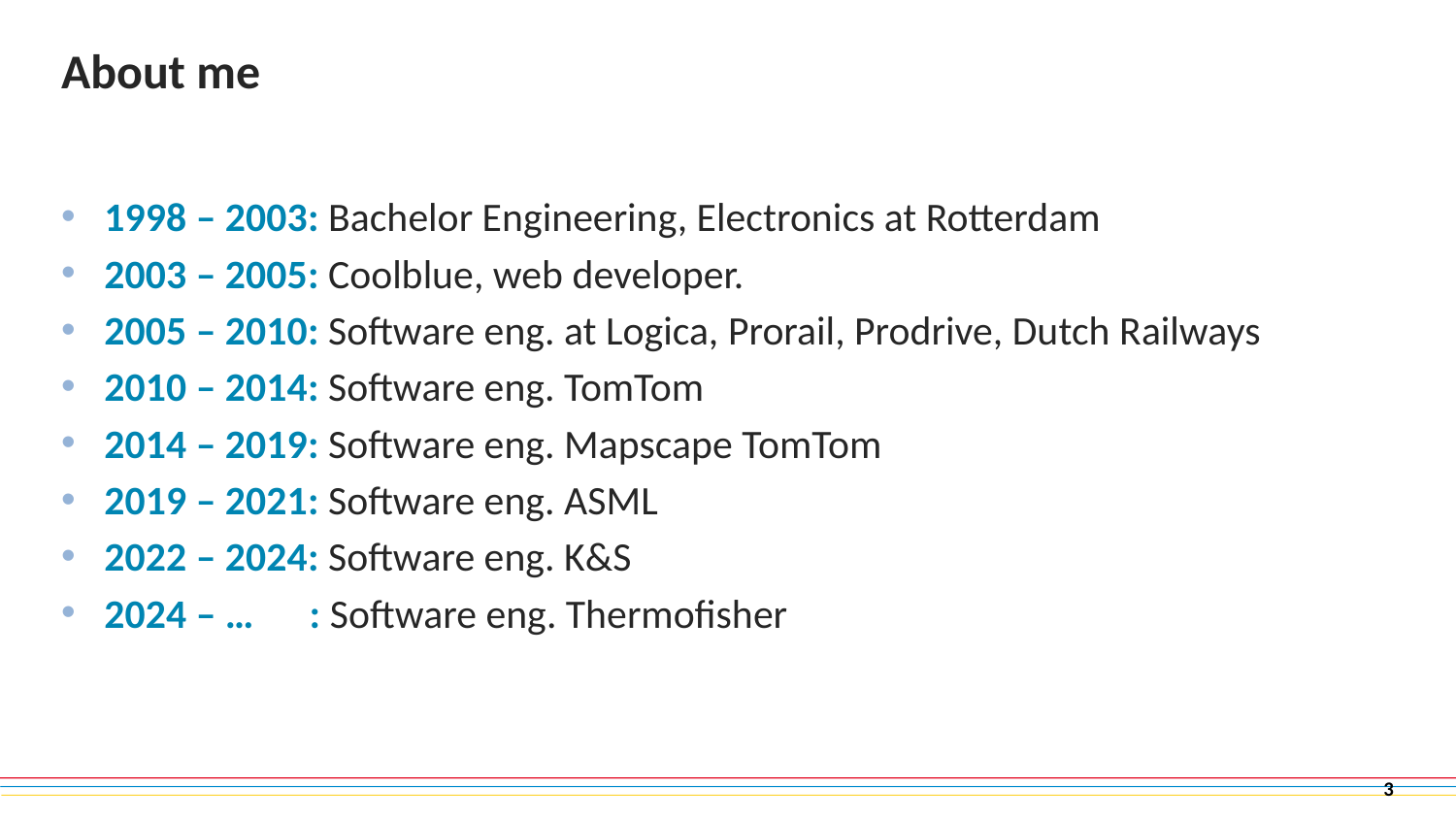

# About me
1998 – 2003: Bachelor Engineering, Electronics at Rotterdam
2003 – 2005: Coolblue, web developer.
2005 – 2010: Software eng. at Logica, Prorail, Prodrive, Dutch Railways
2010 – 2014: Software eng. TomTom
2014 – 2019: Software eng. Mapscape TomTom
2019 – 2021: Software eng. ASML
2022 – 2024: Software eng. K&S
2024 – …      : Software eng. Thermofisher

3